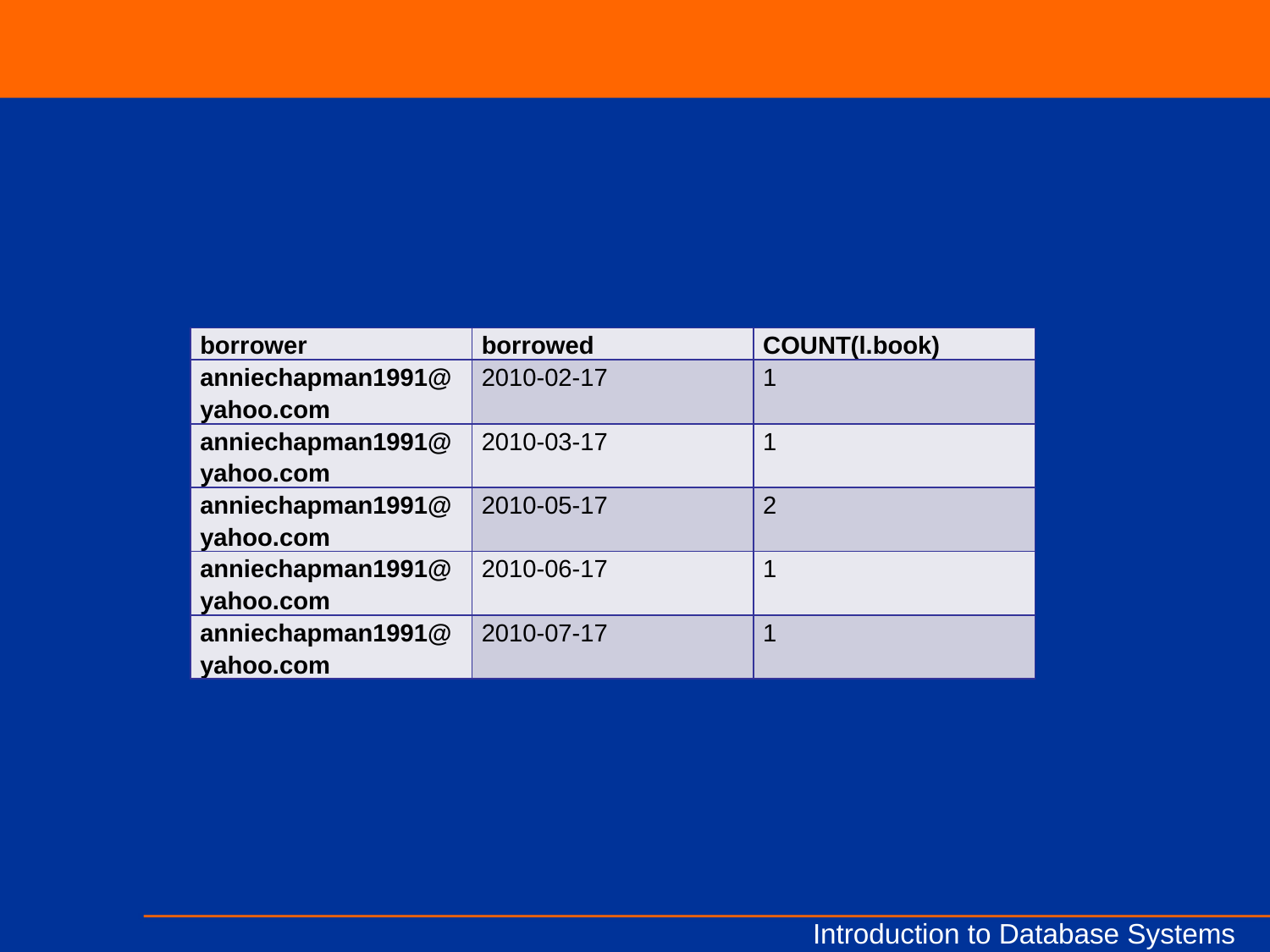

| borrower | borrowed | COUNT(l.book) |
| --- | --- | --- |
| anniechapman1991@yahoo.com | 2010-02-17 | 1 |
| anniechapman1991@yahoo.com | 2010-03-17 | 1 |
| anniechapman1991@yahoo.com | 2010-05-17 | 2 |
| anniechapman1991@yahoo.com | 2010-06-17 | 1 |
| anniechapman1991@yahoo.com | 2010-07-17 | 1 |
Introduction to Database Systems